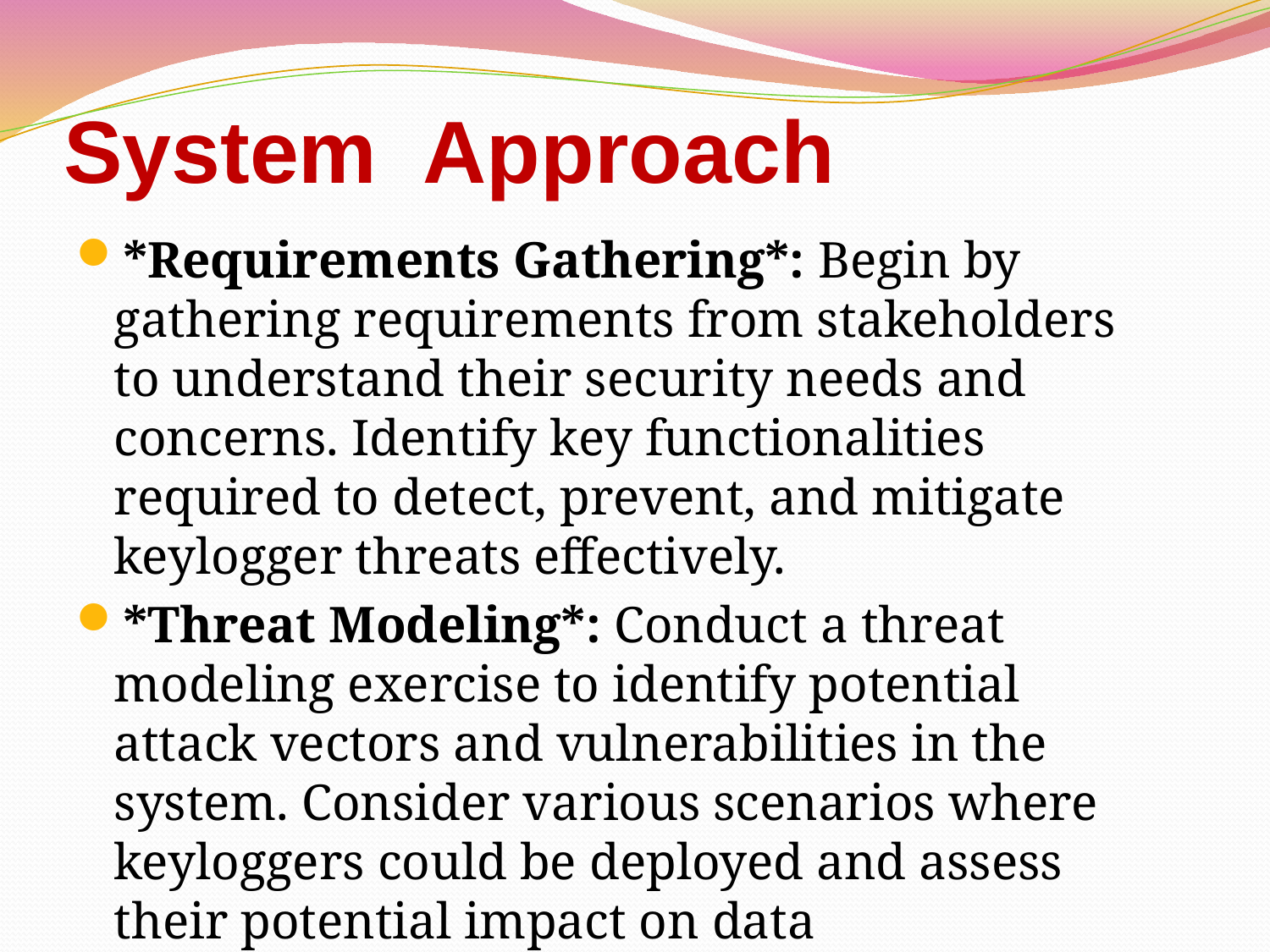

# System  Approach
*Requirements Gathering*: Begin by gathering requirements from stakeholders to understand their security needs and concerns. Identify key functionalities required to detect, prevent, and mitigate keylogger threats effectively.
*Threat Modeling*: Conduct a threat modeling exercise to identify potential attack vectors and vulnerabilities in the system. Consider various scenarios where keyloggers could be deployed and assess their potential impact on data confidentiality, integrity, and availability.